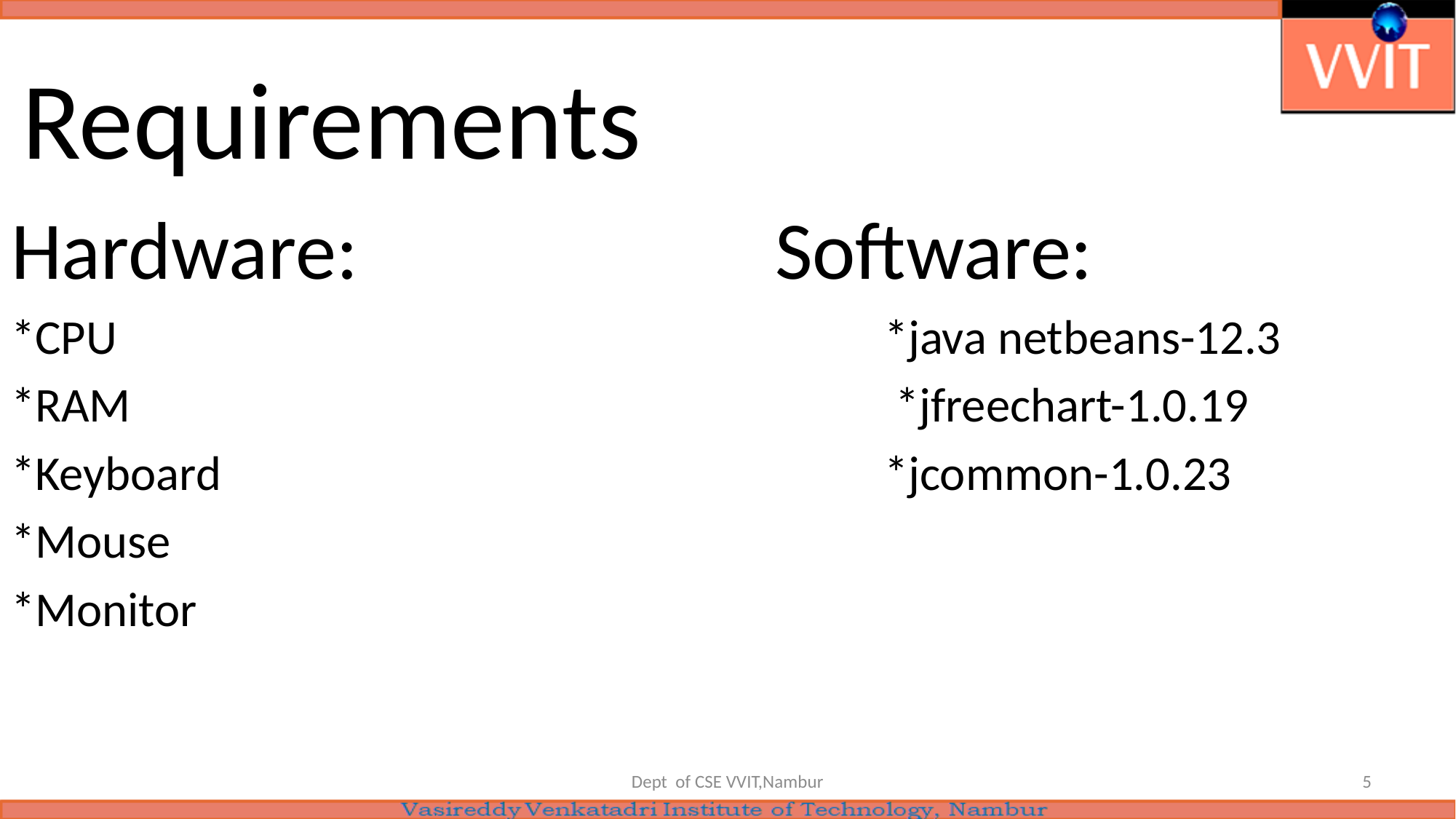

Requirements
Hardware:				Software:
*CPU								*java netbeans-12.3
*RAM							 *jfreechart-1.0.19
*Keyboard							*jcommon-1.0.23
*Mouse
*Monitor
Dept  of CSE VVIT,Nambur
5